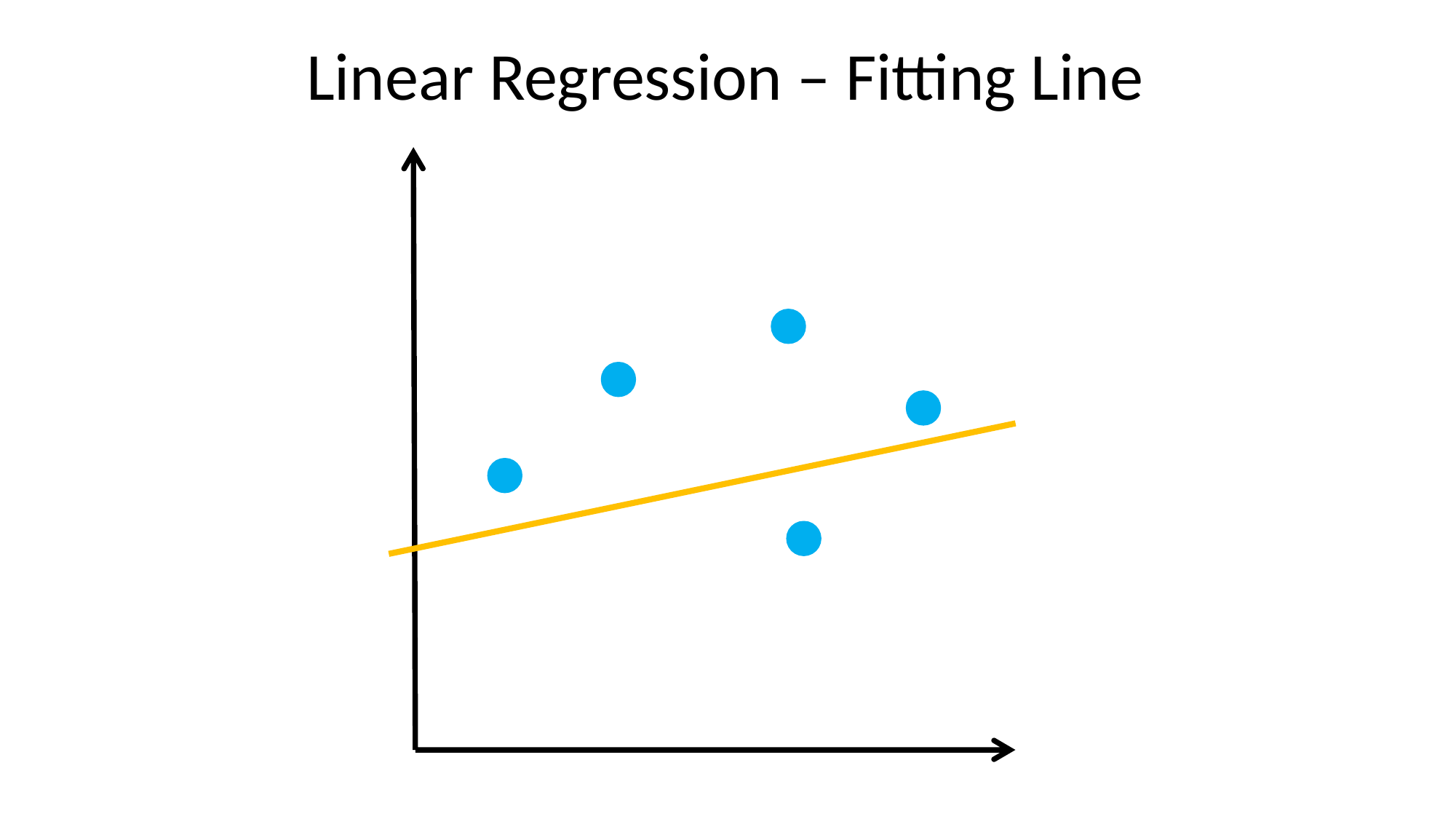

# Linear Regression – Fitting Line

Sensitivity: Internal